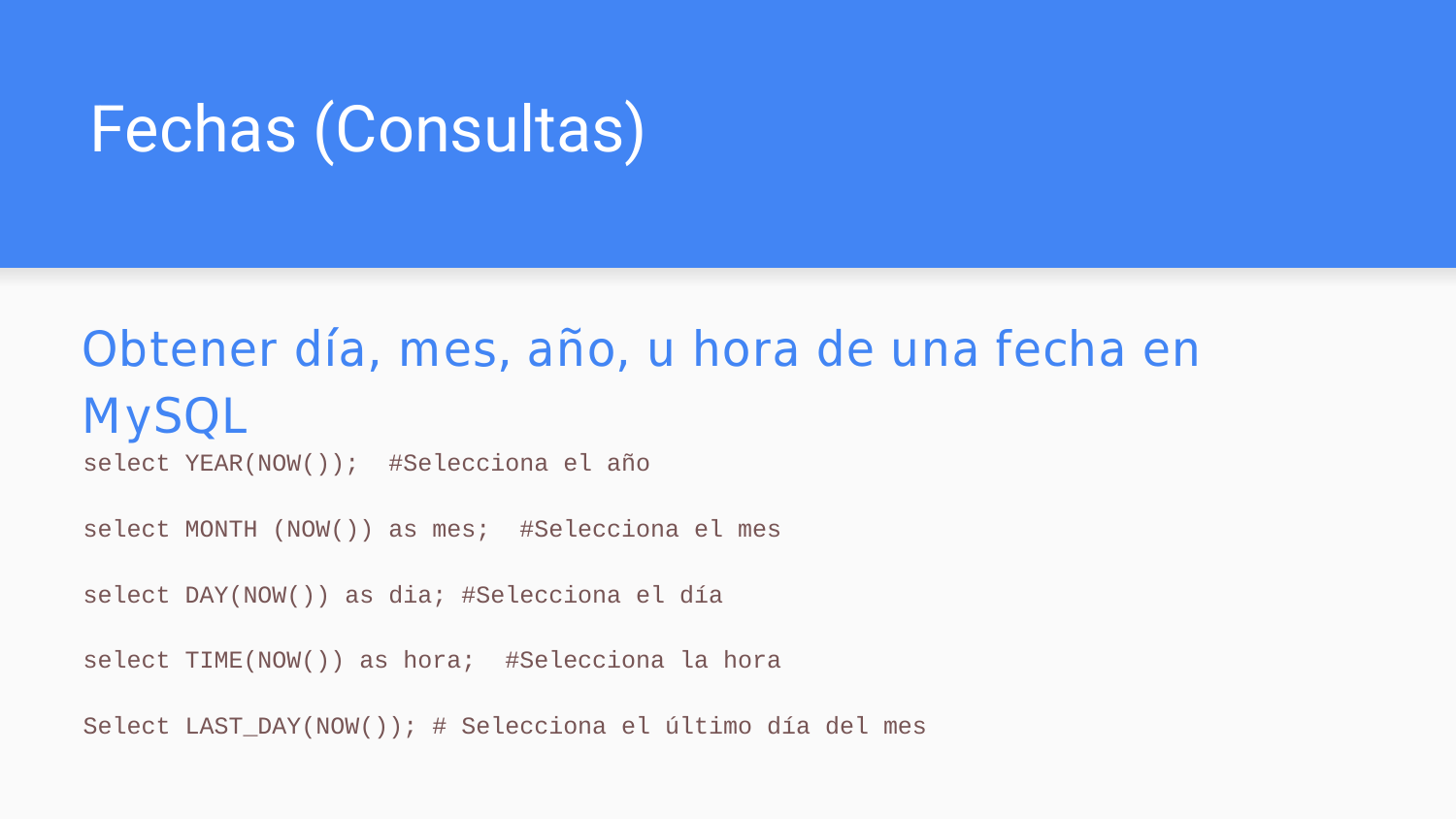

# Fechas (Consultas)
Obtener día, mes, año, u hora de una fecha en MySQL
select YEAR(NOW());  #Selecciona el año
select MONTH (NOW()) as mes;  #Selecciona el mes
select DAY(NOW()) as dia; #Selecciona el día
select TIME(NOW()) as hora;  #Selecciona la hora
Select LAST_DAY(NOW()); # Selecciona el último día del mes